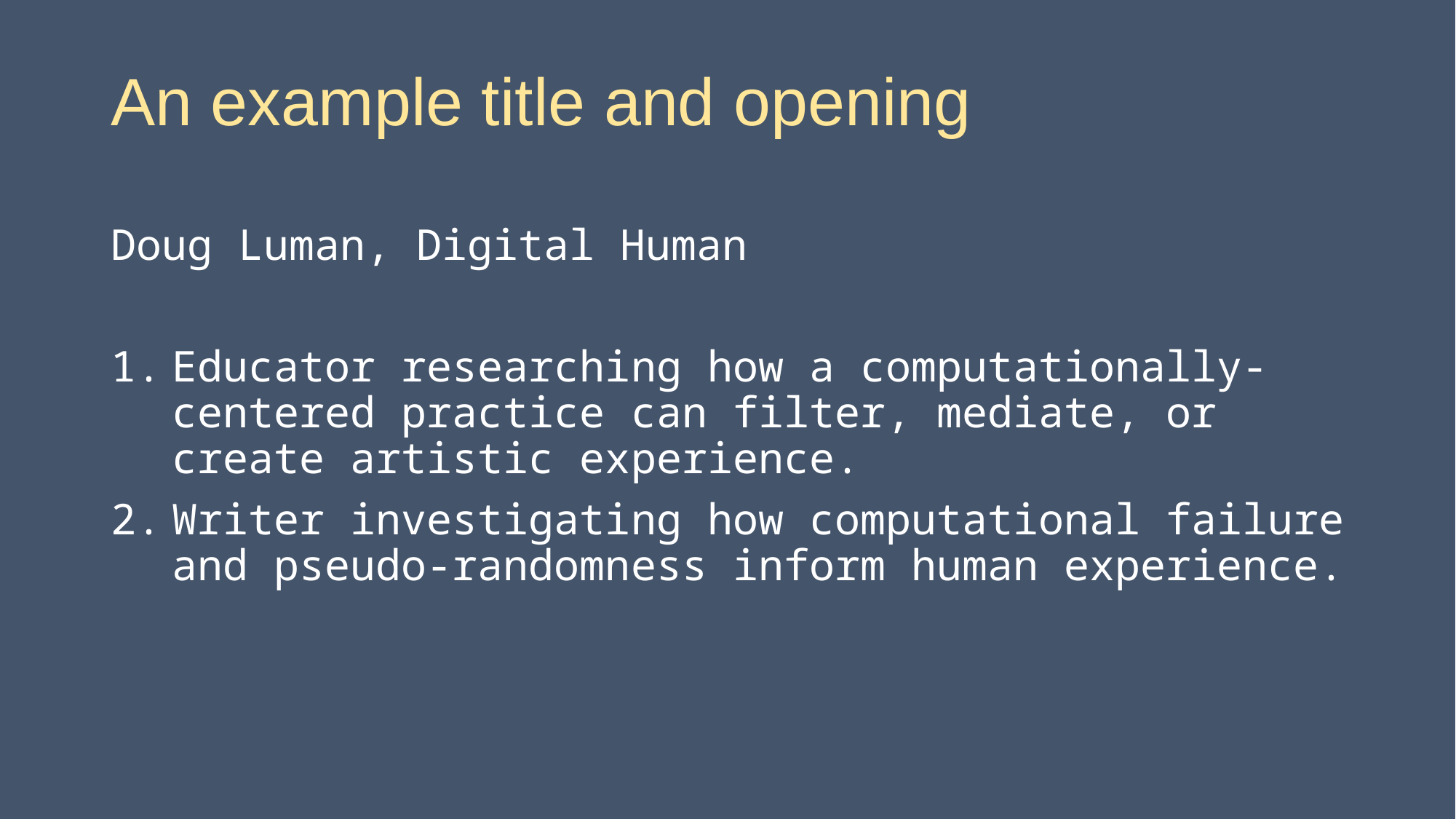

# An example title and opening
Doug Luman, Digital Human

Educator researching how a computationally-centered practice can filter, mediate, or create artistic experience.
Writer investigating how computational failure and pseudo-randomness inform human experience.